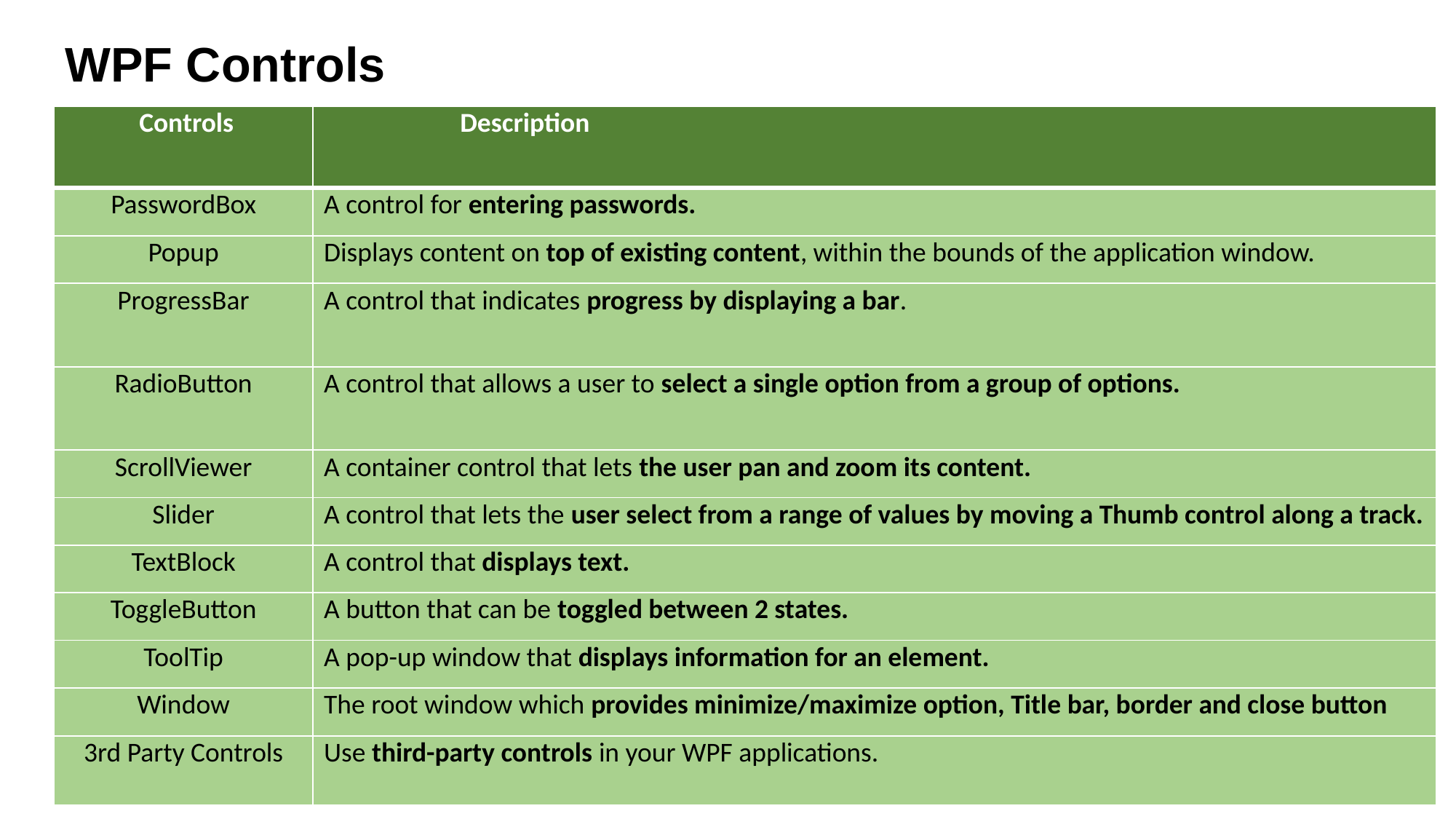

# WPF Controls
| Controls | Description |
| --- | --- |
| PasswordBox | A control for entering passwords. |
| Popup | Displays content on top of existing content, within the bounds of the application window. |
| ProgressBar | A control that indicates progress by displaying a bar. |
| RadioButton | A control that allows a user to select a single option from a group of options. |
| ScrollViewer | A container control that lets the user pan and zoom its content. |
| Slider | A control that lets the user select from a range of values by moving a Thumb control along a track. |
| TextBlock | A control that displays text. |
| ToggleButton | A button that can be toggled between 2 states. |
| ToolTip | A pop-up window that displays information for an element. |
| Window | The root window which provides minimize/maximize option, Title bar, border and close button |
| 3rd Party Controls | Use third-party controls in your WPF applications. |